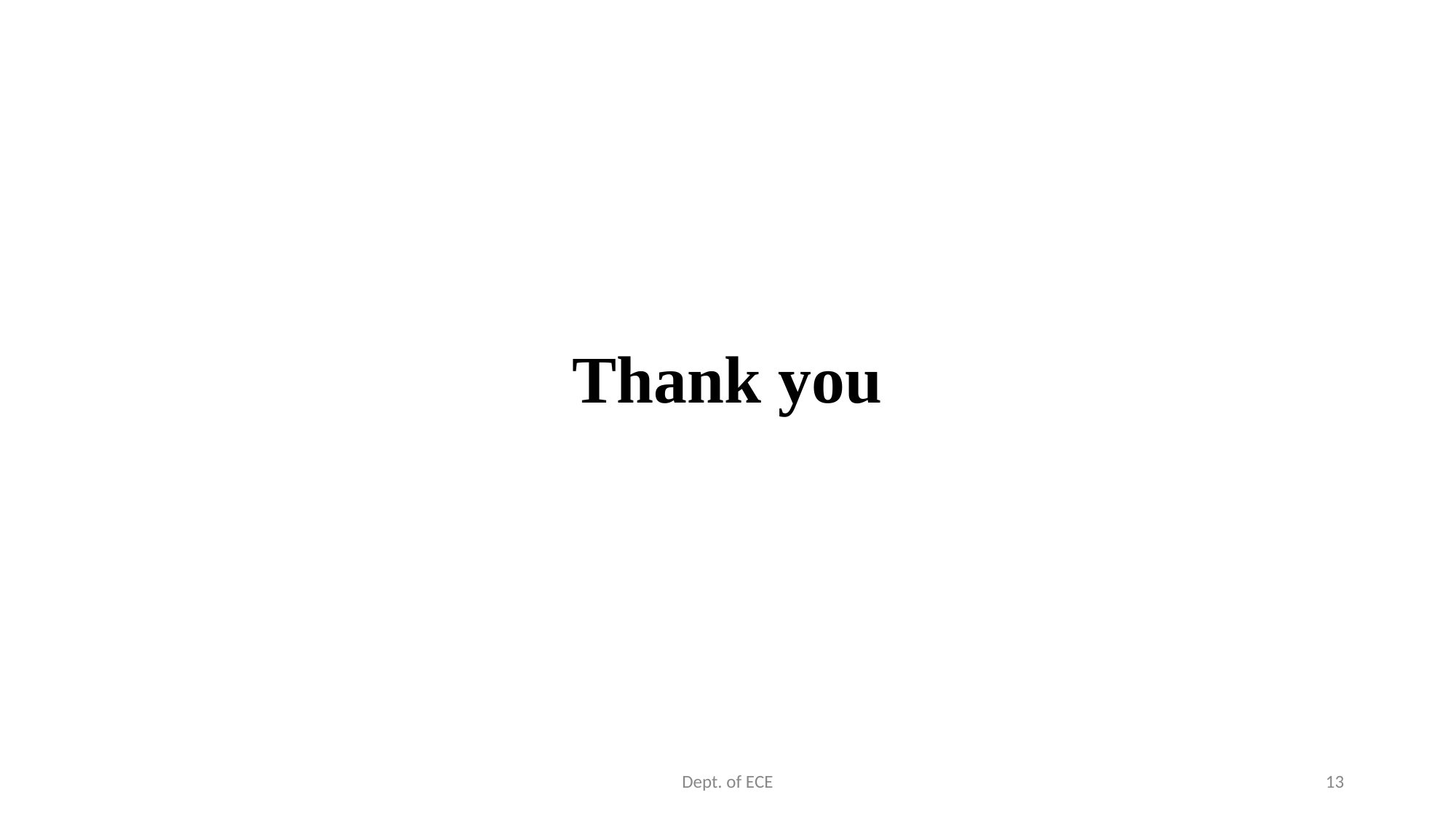

# Thank you
Dept. of ECE
13